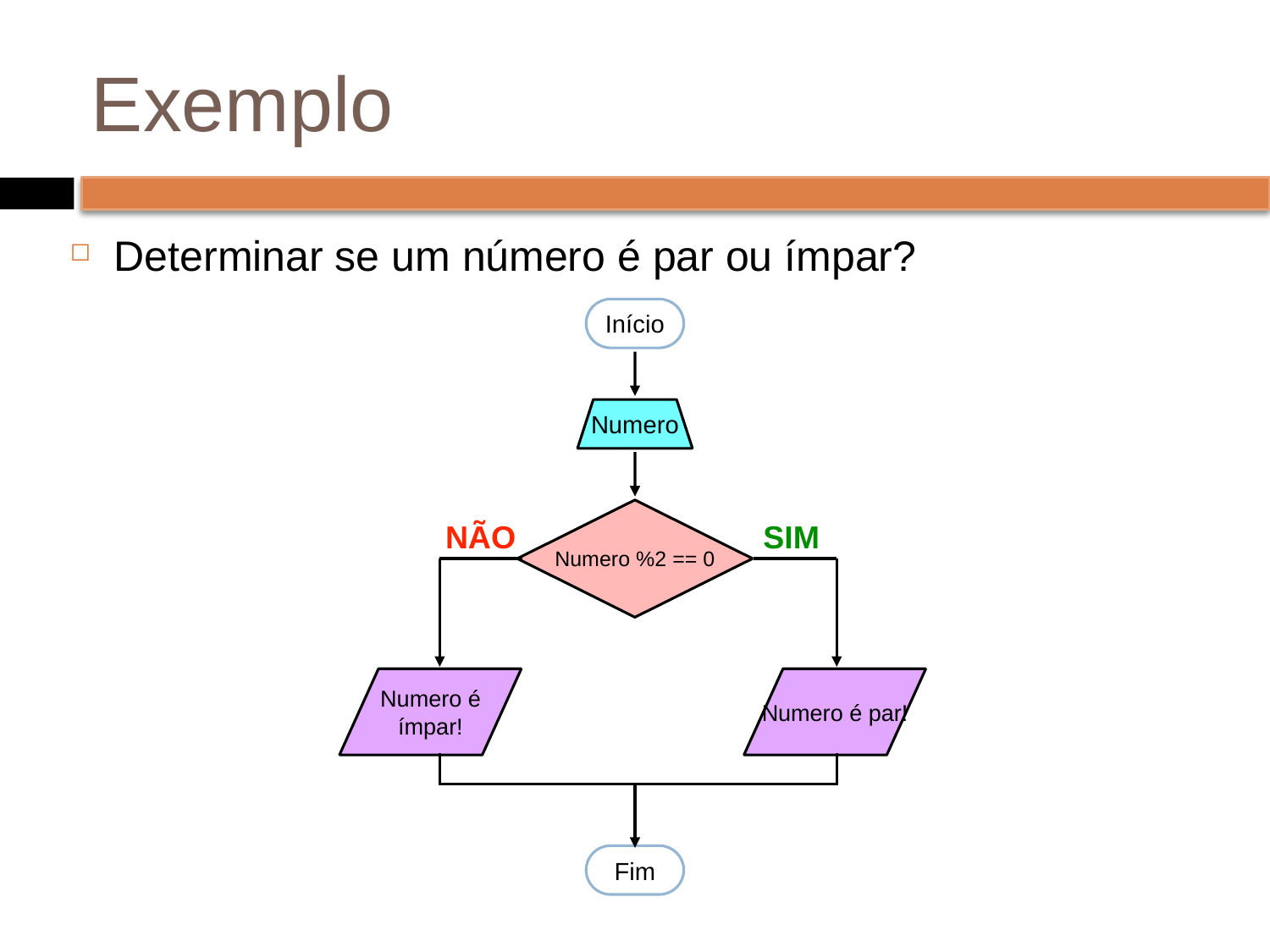

# Exemplo
Determinar se um número é par ou ímpar?
Início

Numero

Numero %2 == 0
NÃO
SIM

Numero é ímpar!
Numero é par!

Fim
63